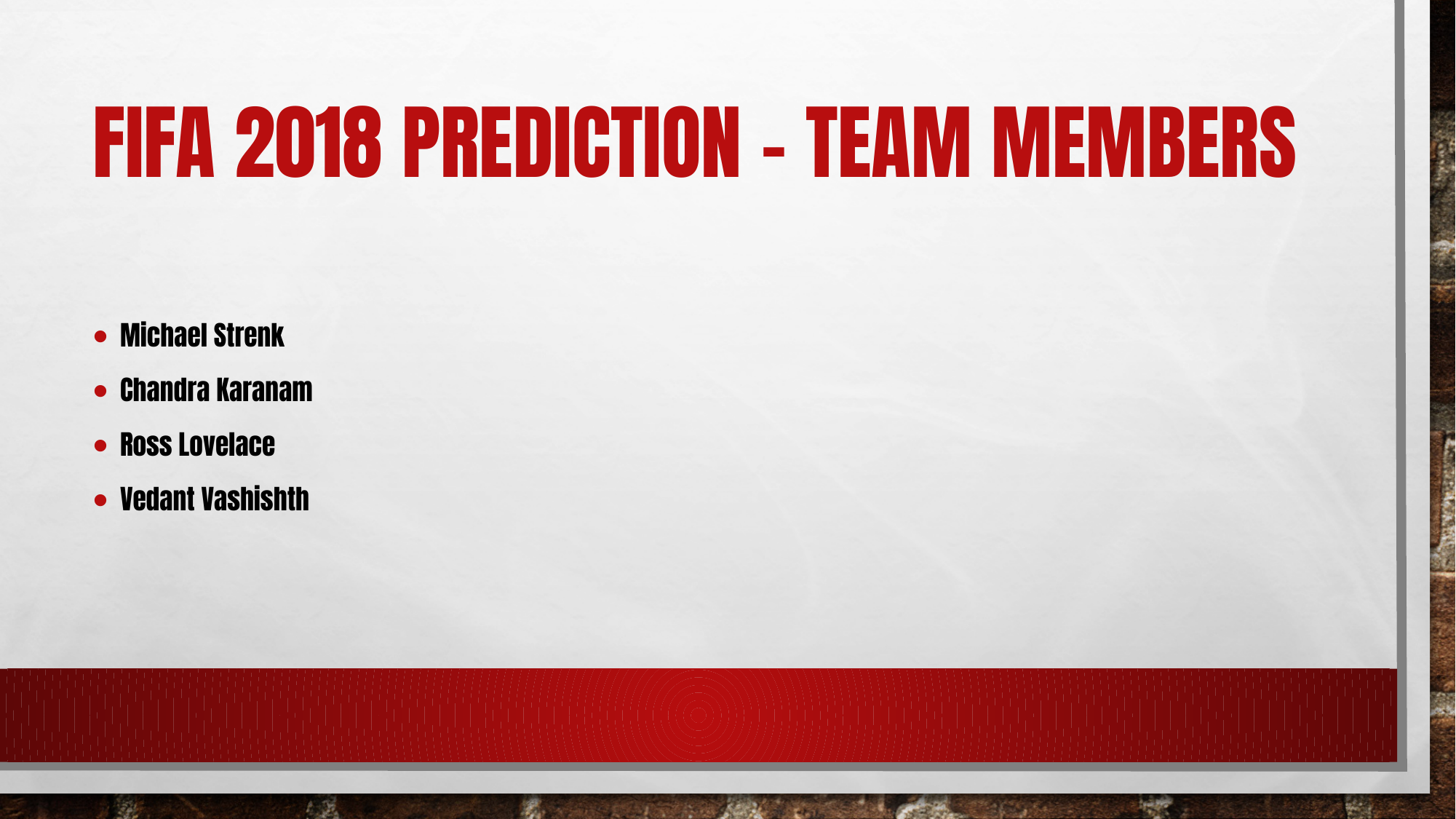

# FIFA 2018 Prediction - Team members
Michael Strenk
Chandra Karanam
Ross Lovelace
Vedant Vashishth